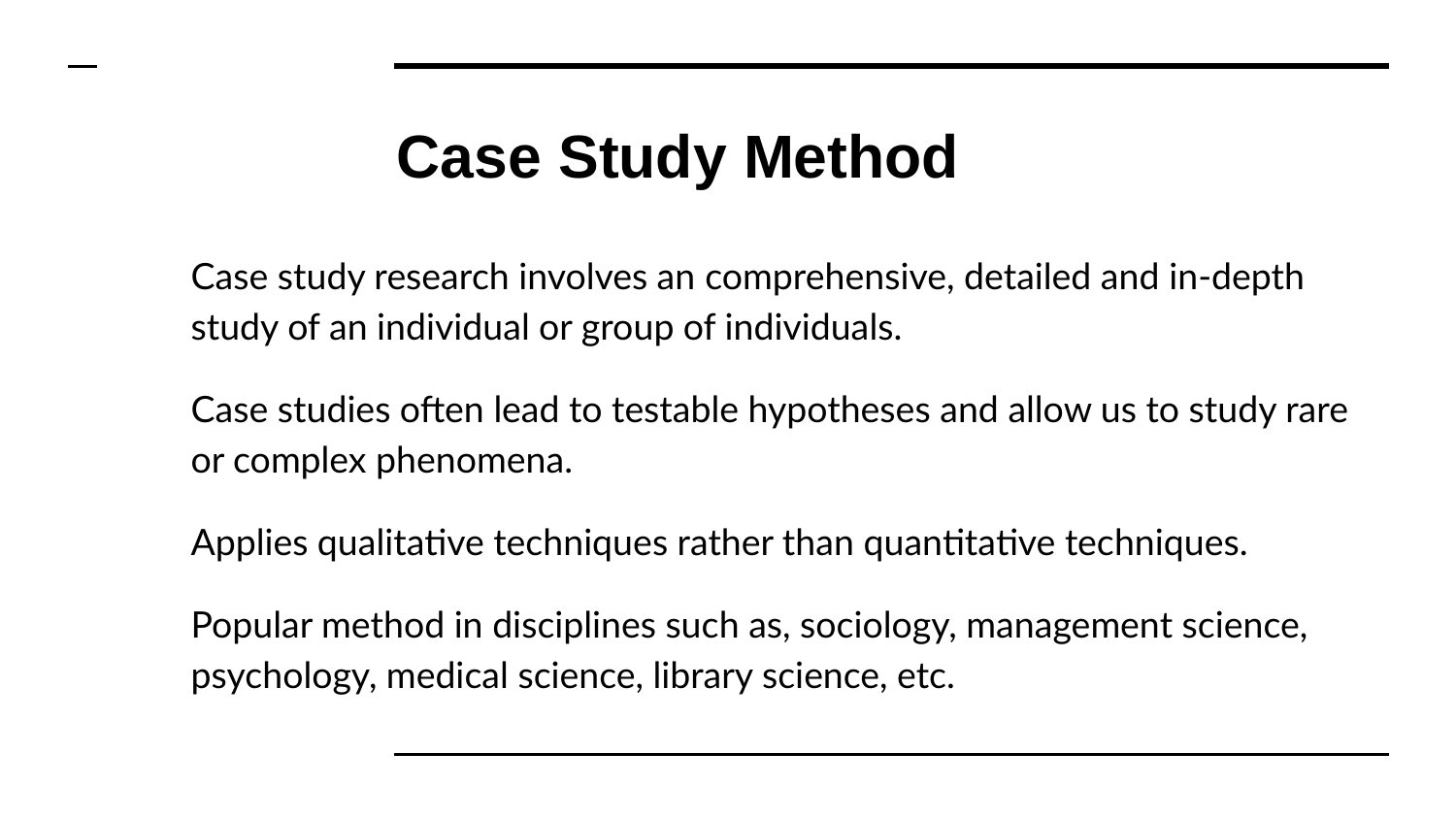

# Case Study Method
Case study research involves an comprehensive, detailed and in-depth study of an individual or group of individuals.
Case studies often lead to testable hypotheses and allow us to study rare or complex phenomena.
Applies qualitative techniques rather than quantitative techniques.
Popular method in disciplines such as, sociology, management science, psychology, medical science, library science, etc.